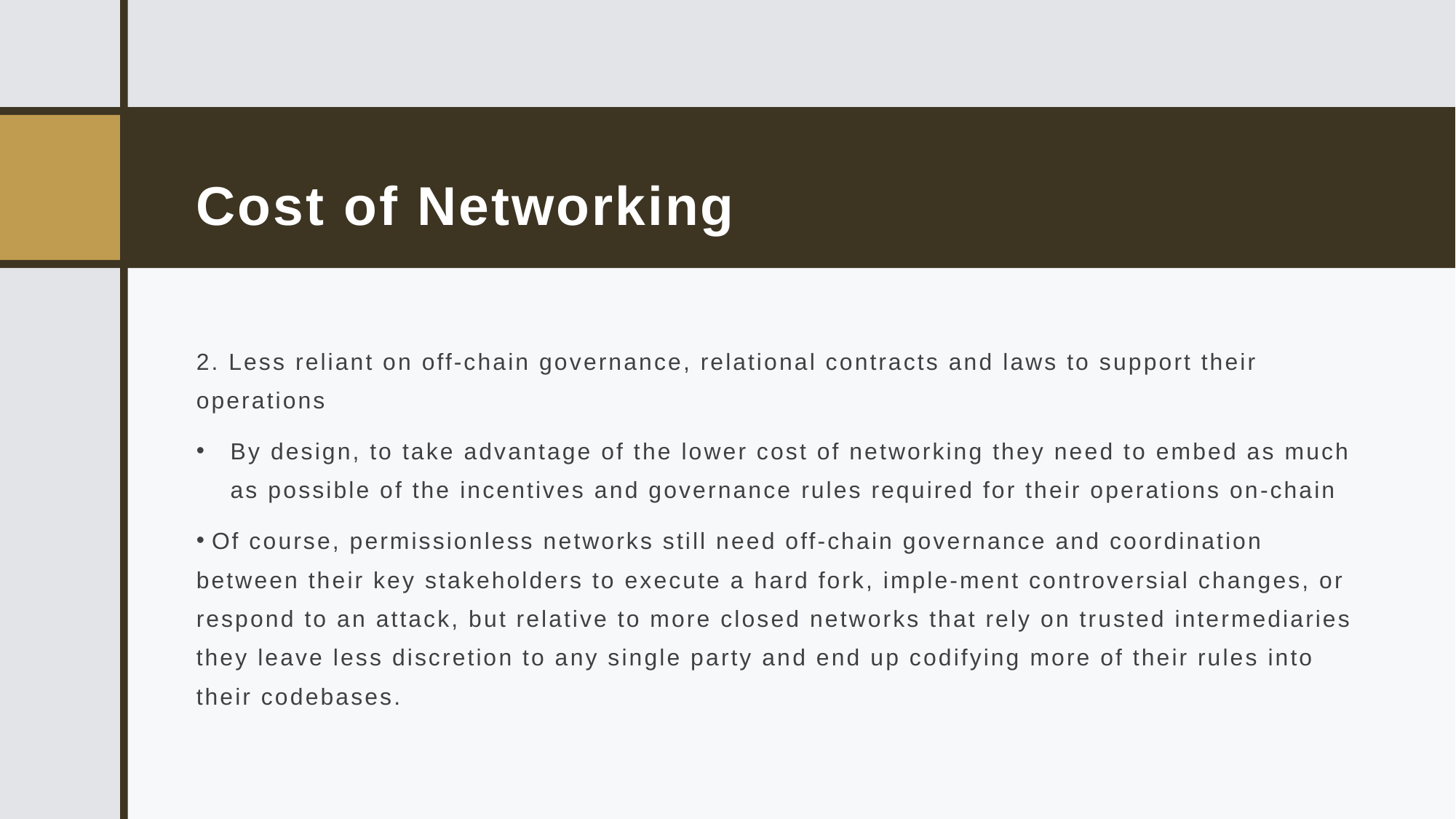

# Cost of Networking

2. Less reliant on off-chain governance, relational contracts and laws to support their operations
By design, to take advantage of the lower cost of networking they need to embed as much as possible of the incentives and governance rules required for their operations on-chain
 Of course, permissionless networks still need off-chain governance and coordination between their key stakeholders to execute a hard fork, imple-ment controversial changes, or respond to an attack, but relative to more closed networks that rely on trusted intermediaries they leave less discretion to any single party and end up codifying more of their rules into their codebases.